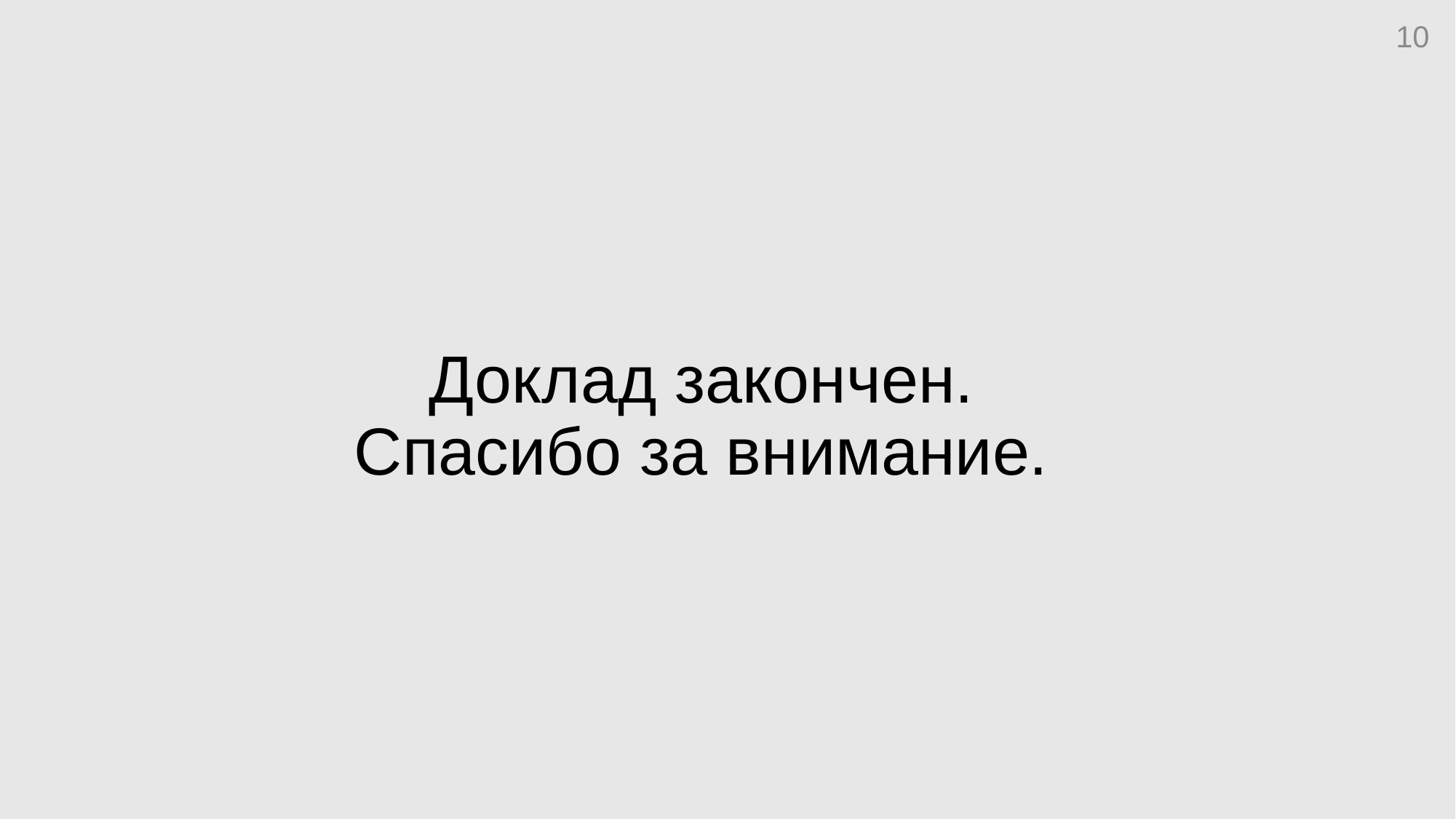

10
# Доклад закончен. Спасибо за внимание.